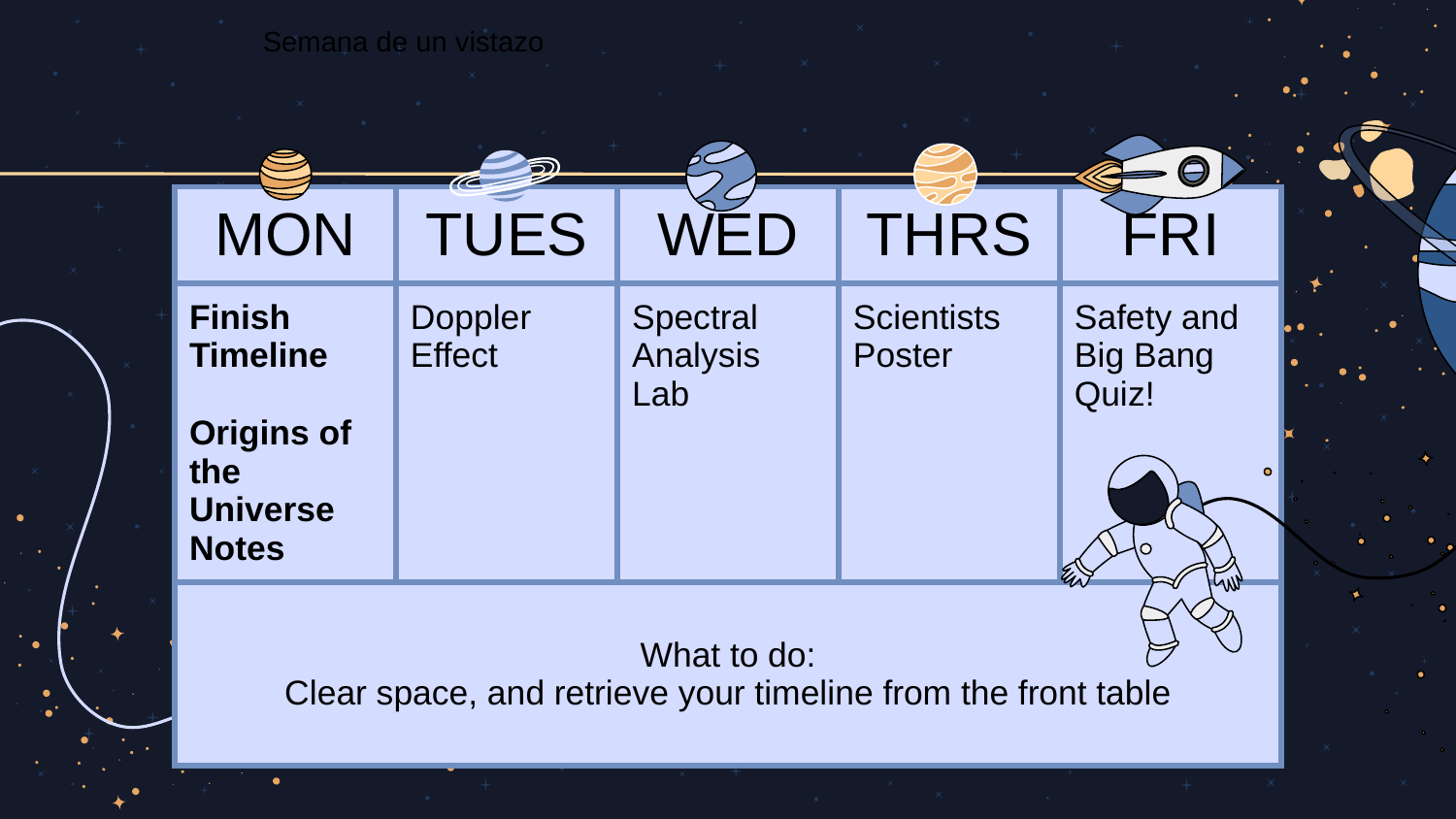

Semana de un vistazo

| MON | TUES | WED | THRS | FRI |
| --- | --- | --- | --- | --- |
| Finish Timeline Origins of the Universe Notes | Doppler Effect | Spectral Analysis Lab | Scientists Poster | Safety and Big Bang Quiz! |
| What to do: Clear space, and retrieve your timeline from the front table |  |  |  |  |